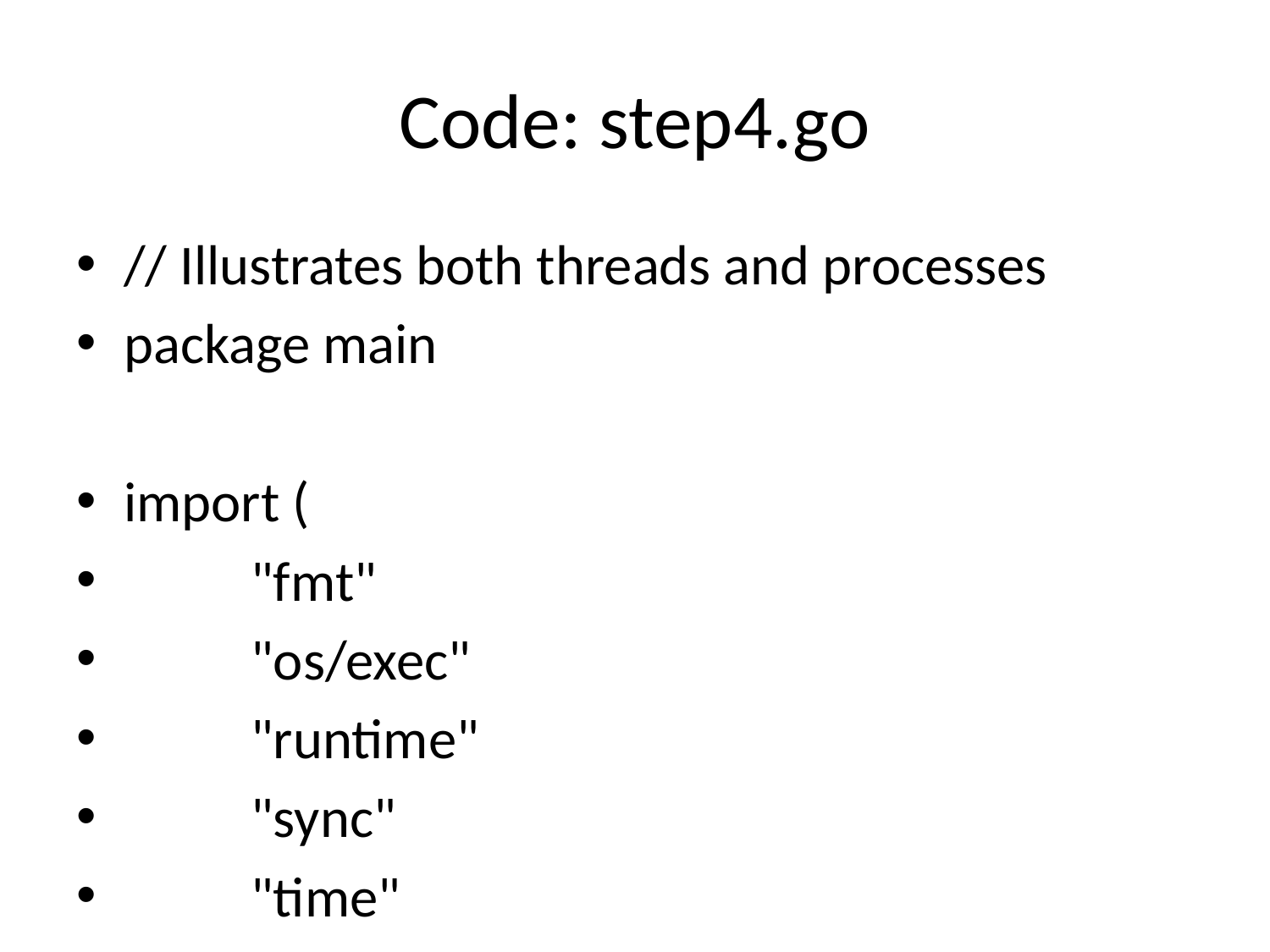

# Code: step4.go
// Illustrates both threads and processes
package main

import (
	"fmt"
	"os/exec"
	"runtime"
	"sync"
	"time"
)

func runGoroutine(id int, wg *sync.WaitGroup) {
	defer wg.Done()
	start := time.Now()
	total := 0
	for i := 0; i < 10000000; i++ {
		total += i * i
	}
	fmt.Printf("Goroutine %d finished in %.4f seconds\n", id, time.Since(start).Seconds())
}

func runProcess(id int, wg *sync.WaitGroup) {
	defer wg.Done()
	cmd := exec.Command("./worker", fmt.Sprintf("%d", id))
	output, err := cmd.CombinedOutput()
	if err != nil {
		fmt.Printf("Process %d error: %v\n", id, err)
	}
	fmt.Printf("%s", output)
}